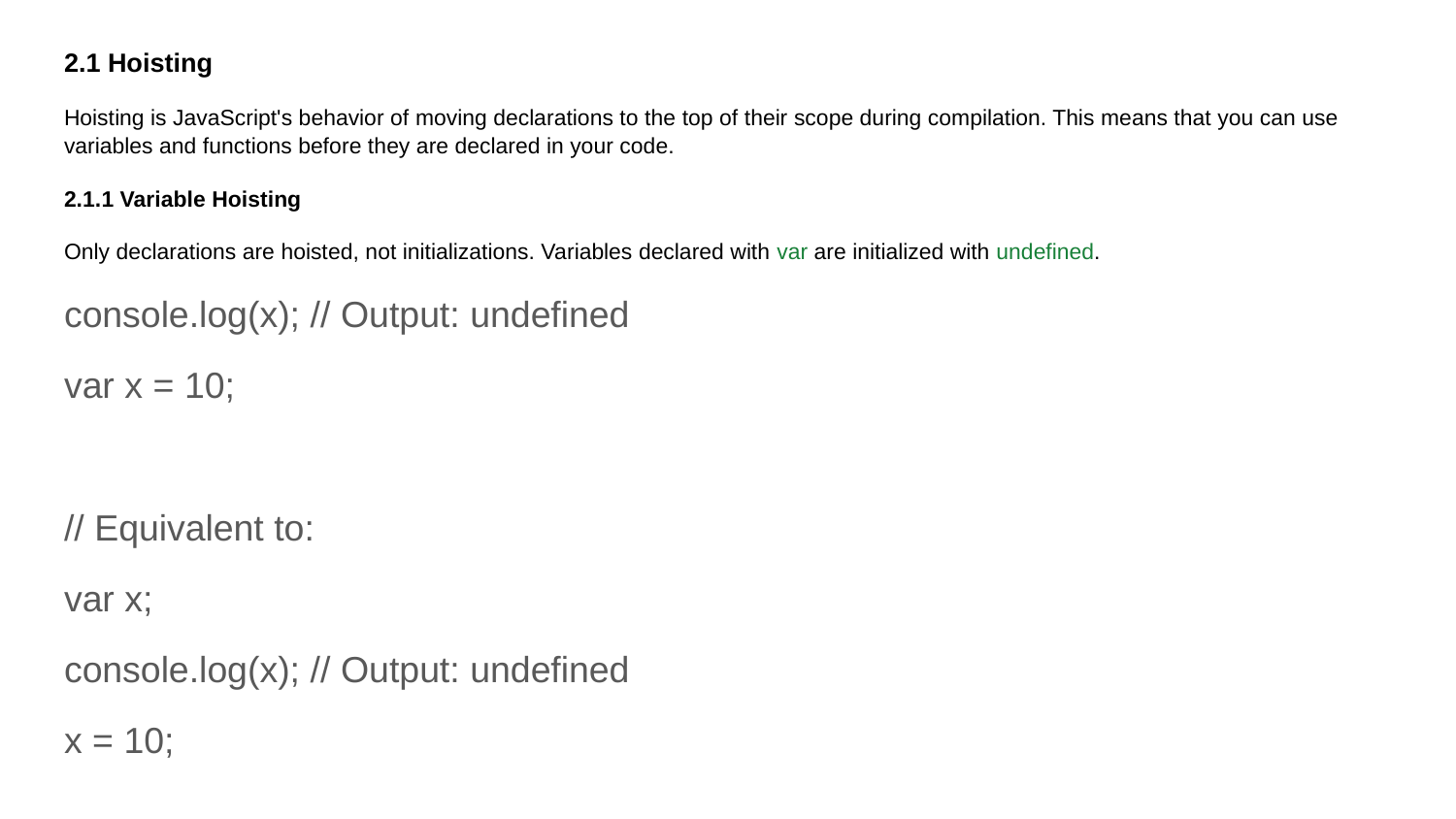

2.1 Hoisting
Hoisting is JavaScript's behavior of moving declarations to the top of their scope during compilation. This means that you can use variables and functions before they are declared in your code.
2.1.1 Variable Hoisting
Only declarations are hoisted, not initializations. Variables declared with var are initialized with undefined.
console.log(x); // Output: undefined
var x = 10;

// Equivalent to:
var x;
console.log(x); // Output: undefined
x = 10;